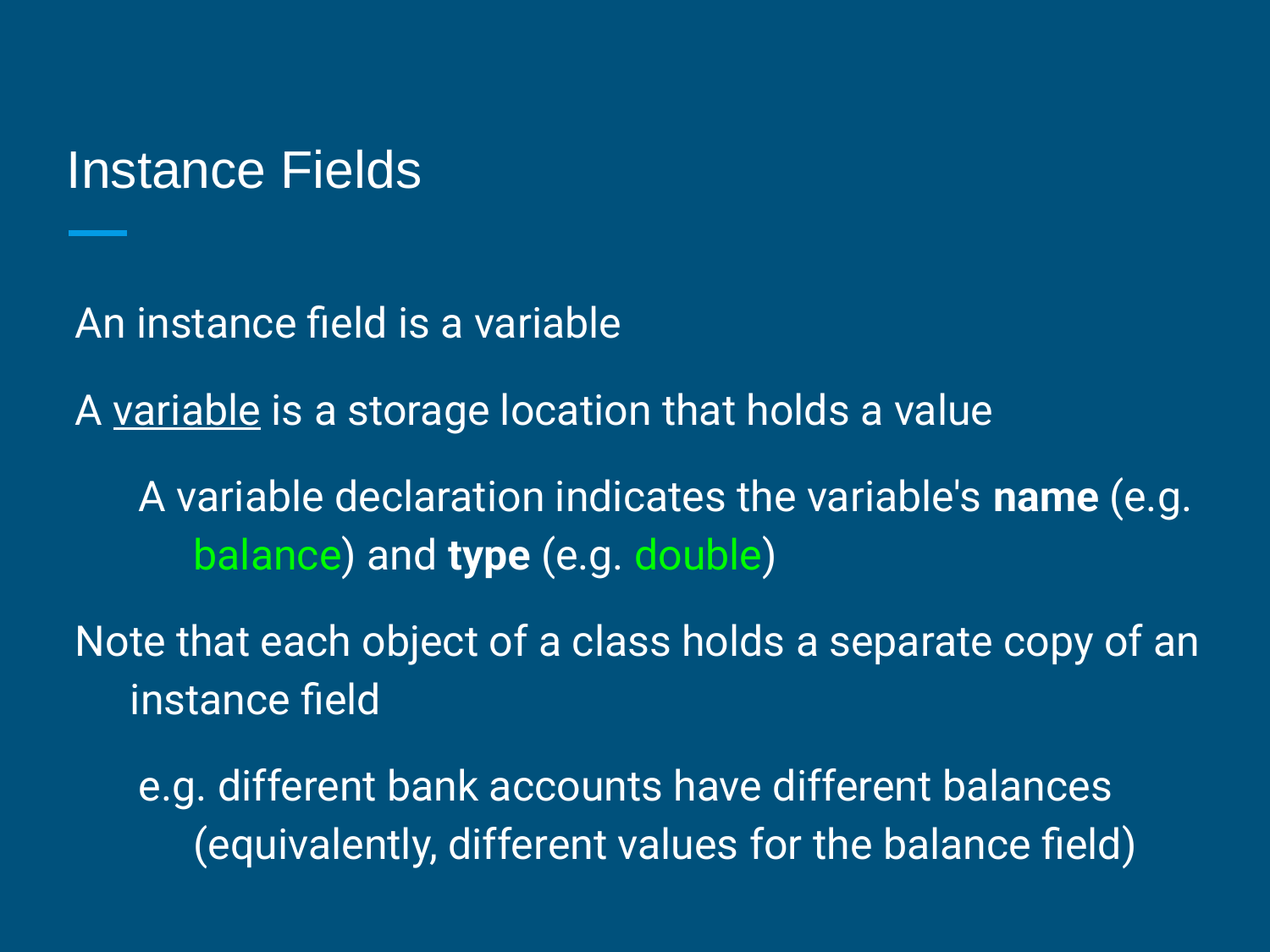

# Instance Fields
An instance field is a variable
A variable is a storage location that holds a value
A variable declaration indicates the variable's name (e.g. balance) and type (e.g. double)
Note that each object of a class holds a separate copy of an instance field
e.g. different bank accounts have different balances (equivalently, different values for the balance field)